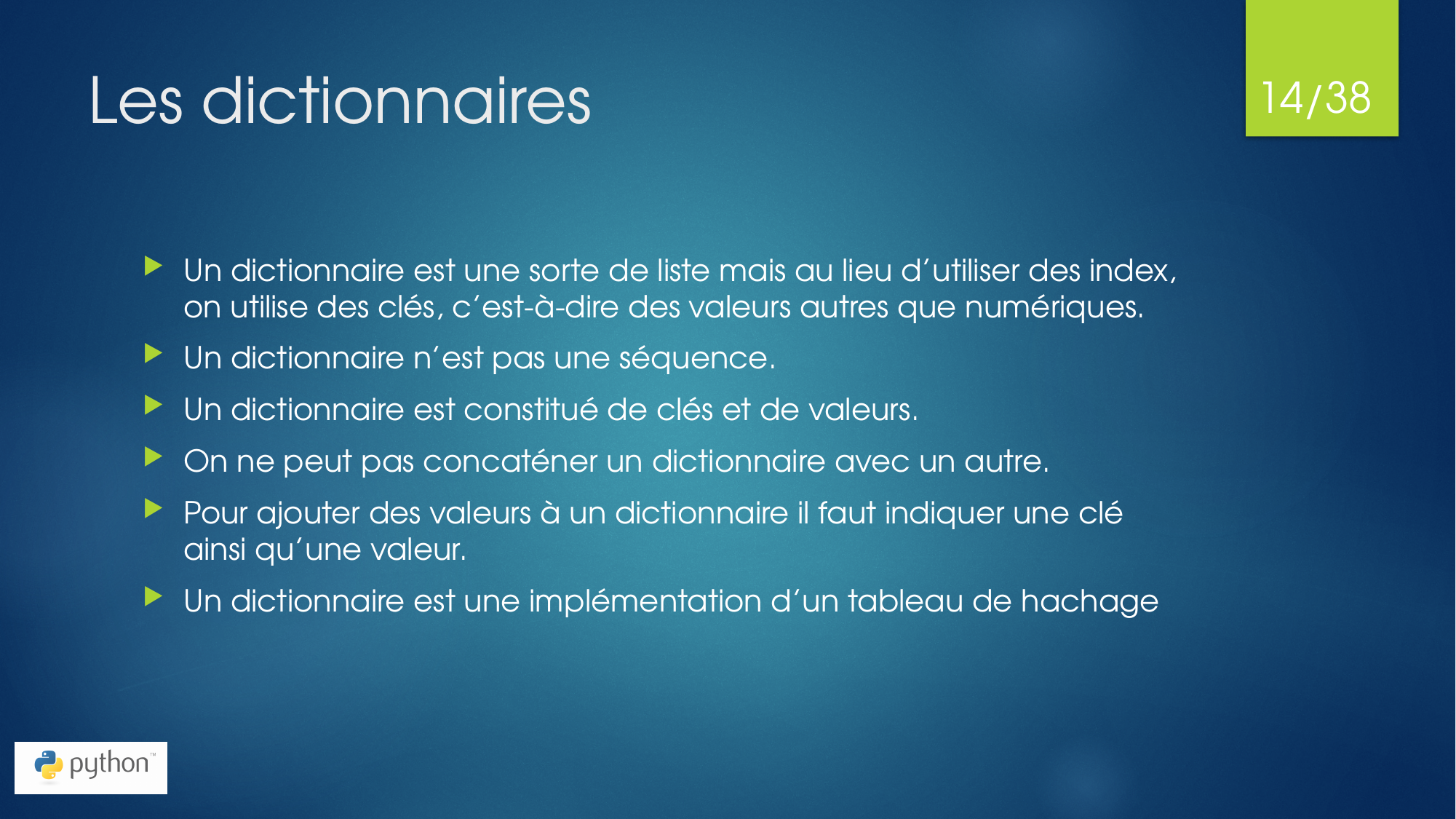

14/38
# Les dictionnaires
Un dictionnaire est une sorte de liste mais au lieu d’utiliser des index, on utilise des clés, c’est-à-dire des valeurs autres que numériques.
Un dictionnaire n’est pas une séquence.
Un dictionnaire est constitué de clés et de valeurs.
On ne peut pas concaténer un dictionnaire avec un autre.
Pour ajouter des valeurs à un dictionnaire il faut indiquer une clé ainsi qu’une valeur.
Un dictionnaire est une implémentation d’un tableau de hachage